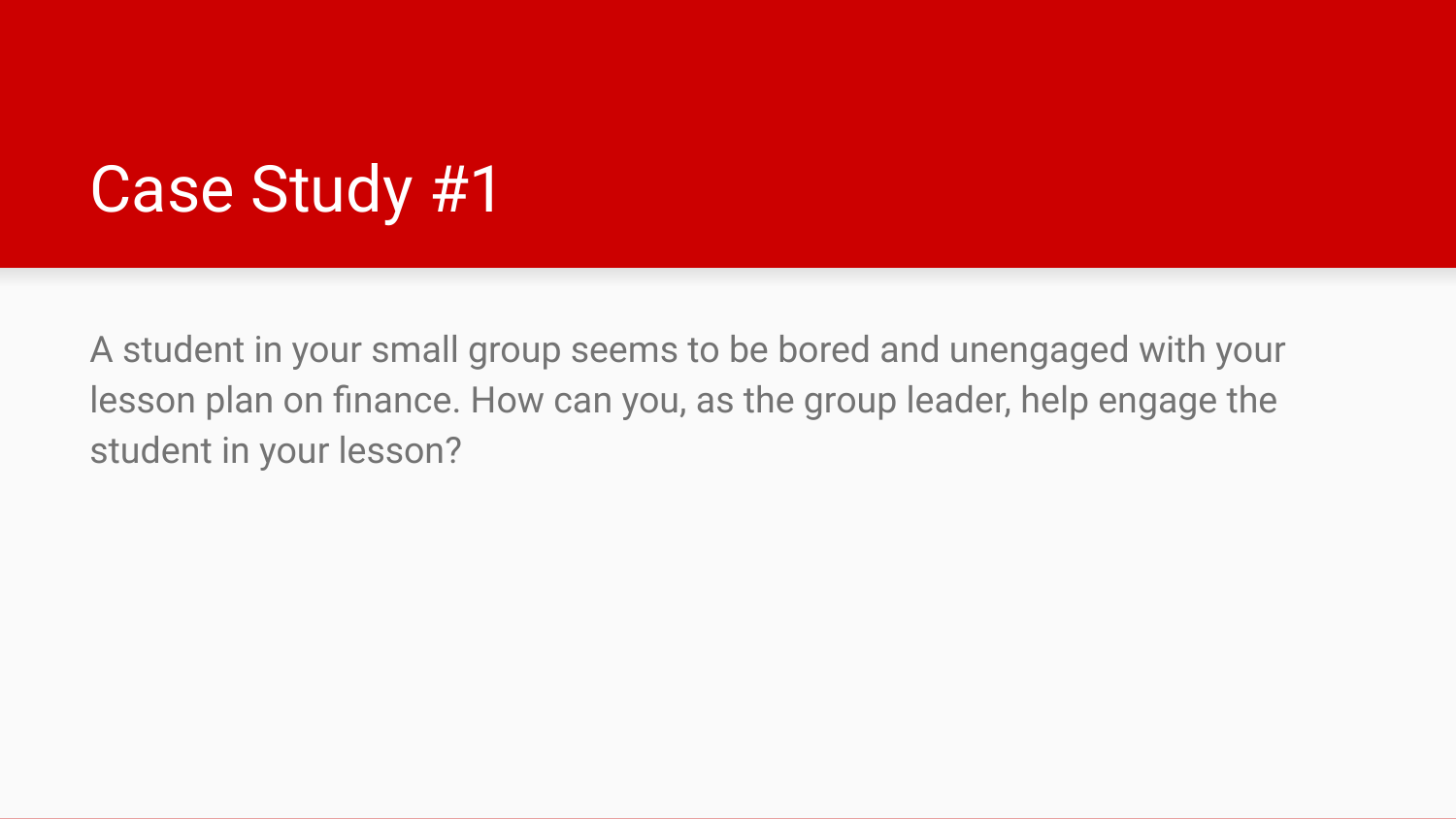

# Case Study #1
A student in your small group seems to be bored and unengaged with your lesson plan on finance. How can you, as the group leader, help engage the student in your lesson?